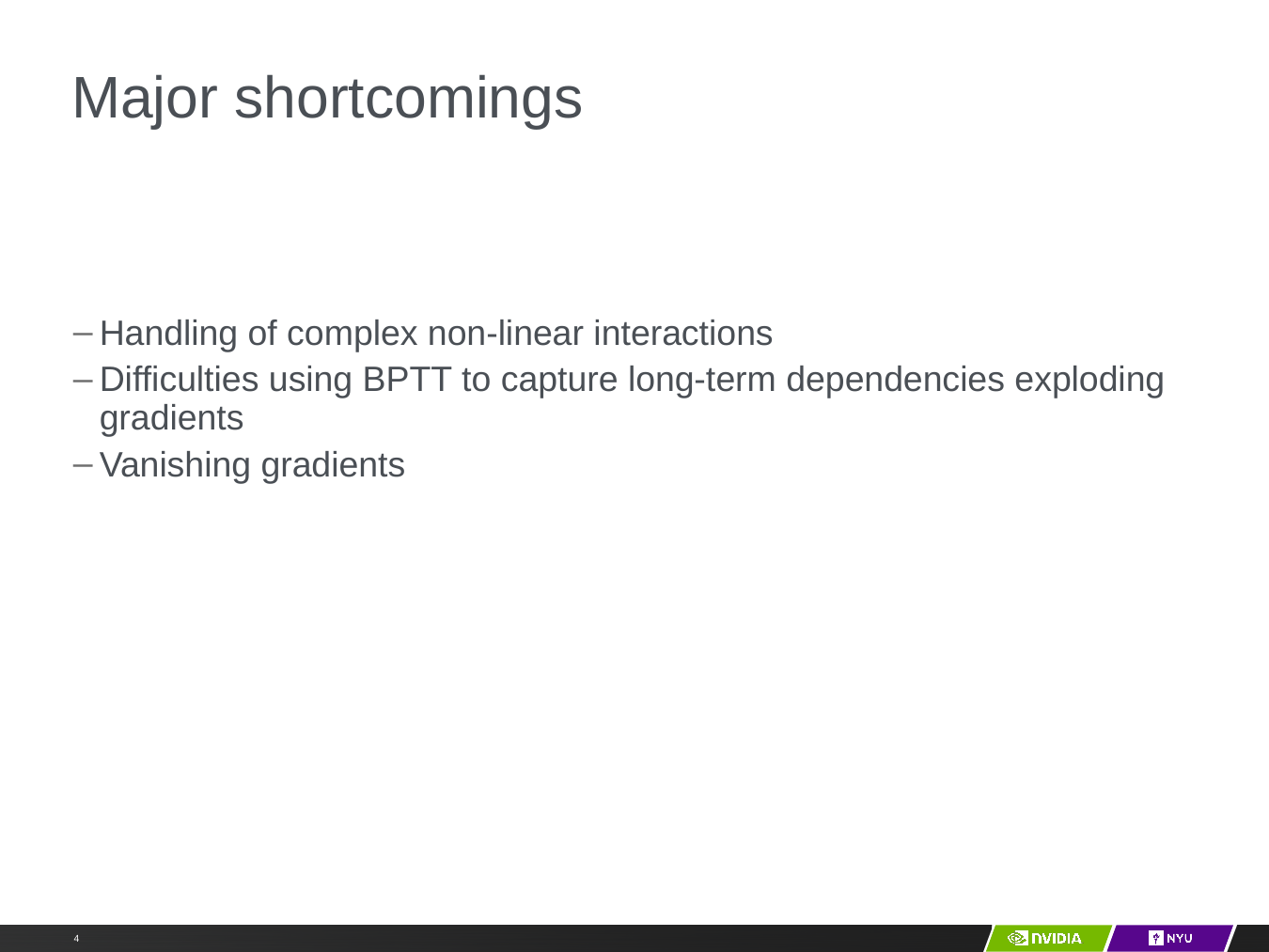

# Major shortcomings
Handling of complex non-linear interactions
Difficulties using BPTT to capture long-term dependencies exploding gradients
Vanishing gradients